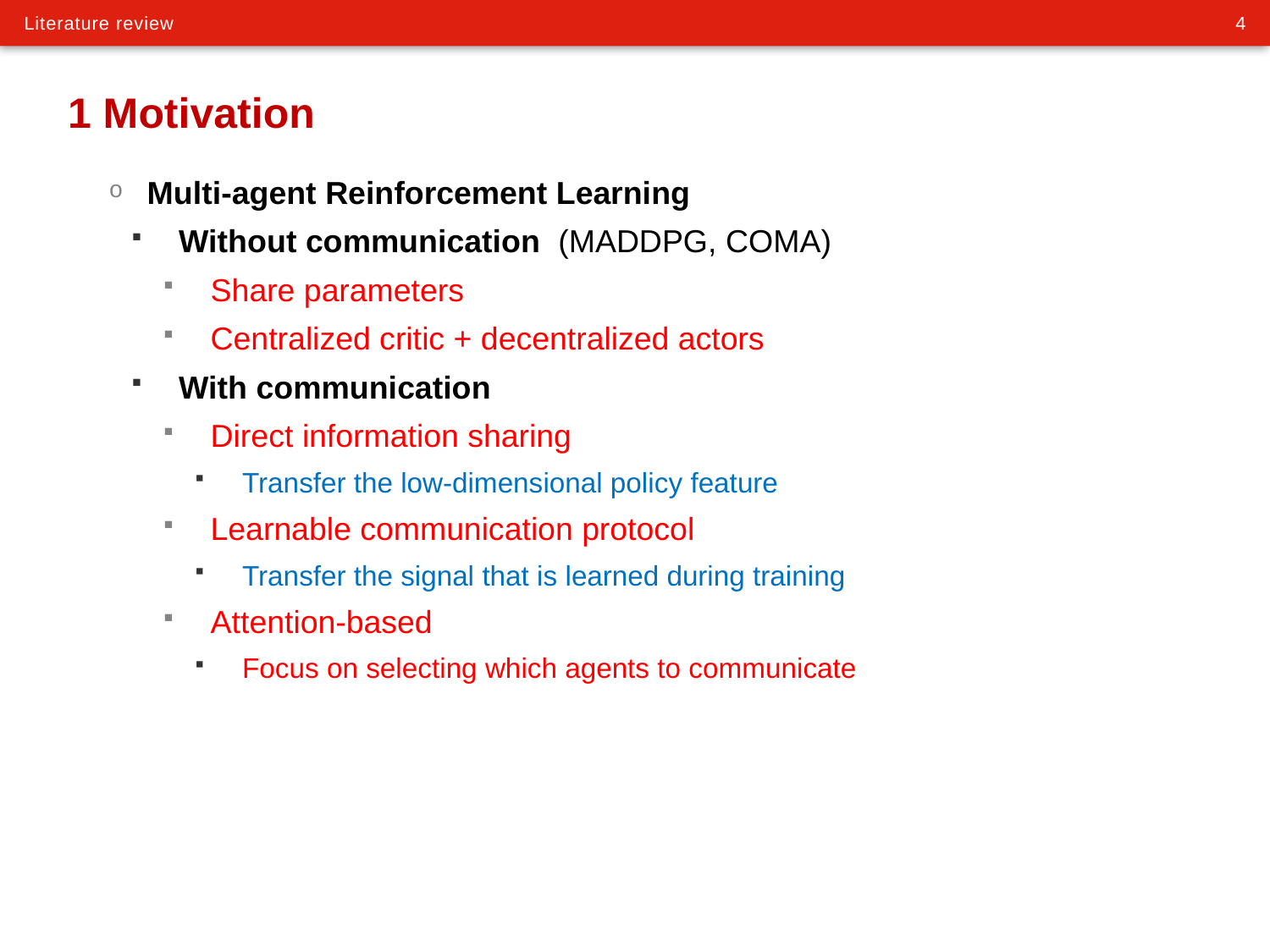

# 1 Motivation
Multi-agent Reinforcement Learning
Without communication  (MADDPG, COMA)
Share parameters
Centralized critic + decentralized actors
With communication
Direct information sharing
Transfer the low-dimensional policy feature
Learnable communication protocol
Transfer the signal that is learned during training
Attention-based
Focus on selecting which agents to communicate